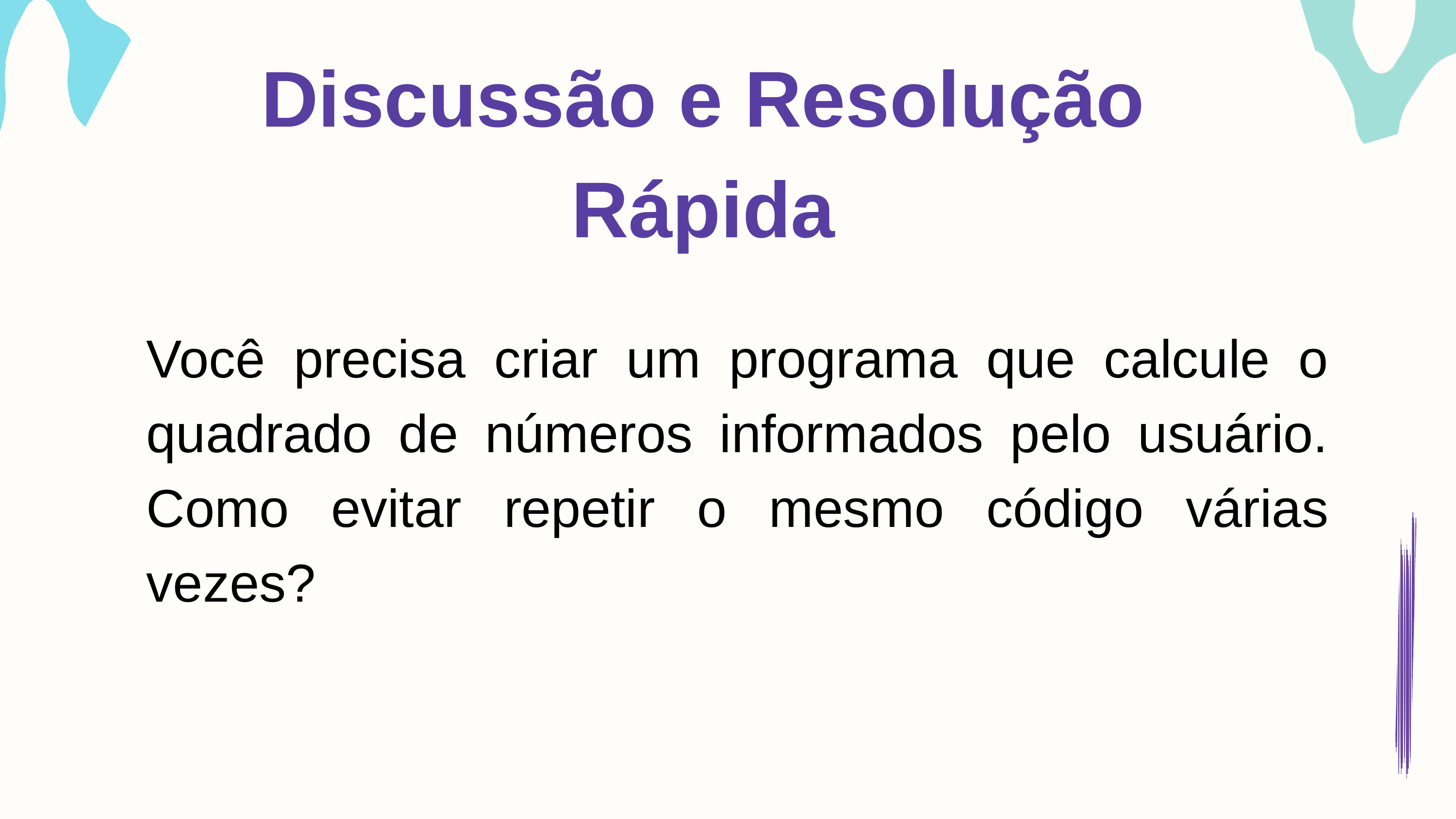

Discussão e Resolução
Rápida
Você precisa criar um programa que calcule o quadrado de números informados pelo usuário. Como evitar repetir o mesmo código várias vezes?